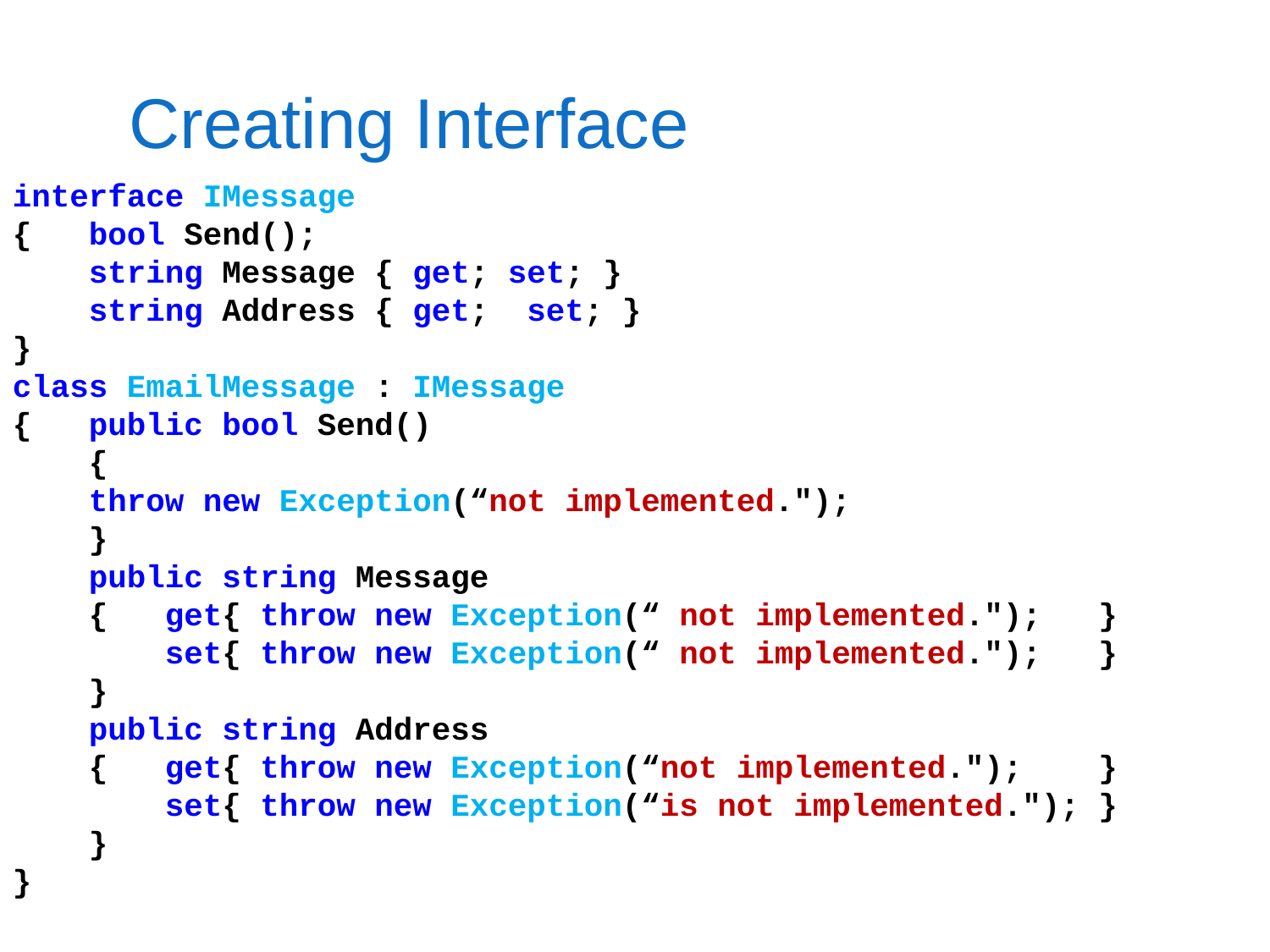

# Creating Interface
interface IMessage
{   bool Send();
    string Message { get; set; }
    string Address { get;  set; }
}
class EmailMessage : IMessage
{   public bool Send()
    {
    throw new Exception(“not implemented.");
    }
    public string Message
    {   get{ throw new Exception(“ not implemented.");   }
        set{ throw new Exception(“ not implemented.");   }
    }
    public string Address
    {   get{ throw new Exception(“not implemented.");    }
        set{ throw new Exception(“is not implemented."); }
    }
}